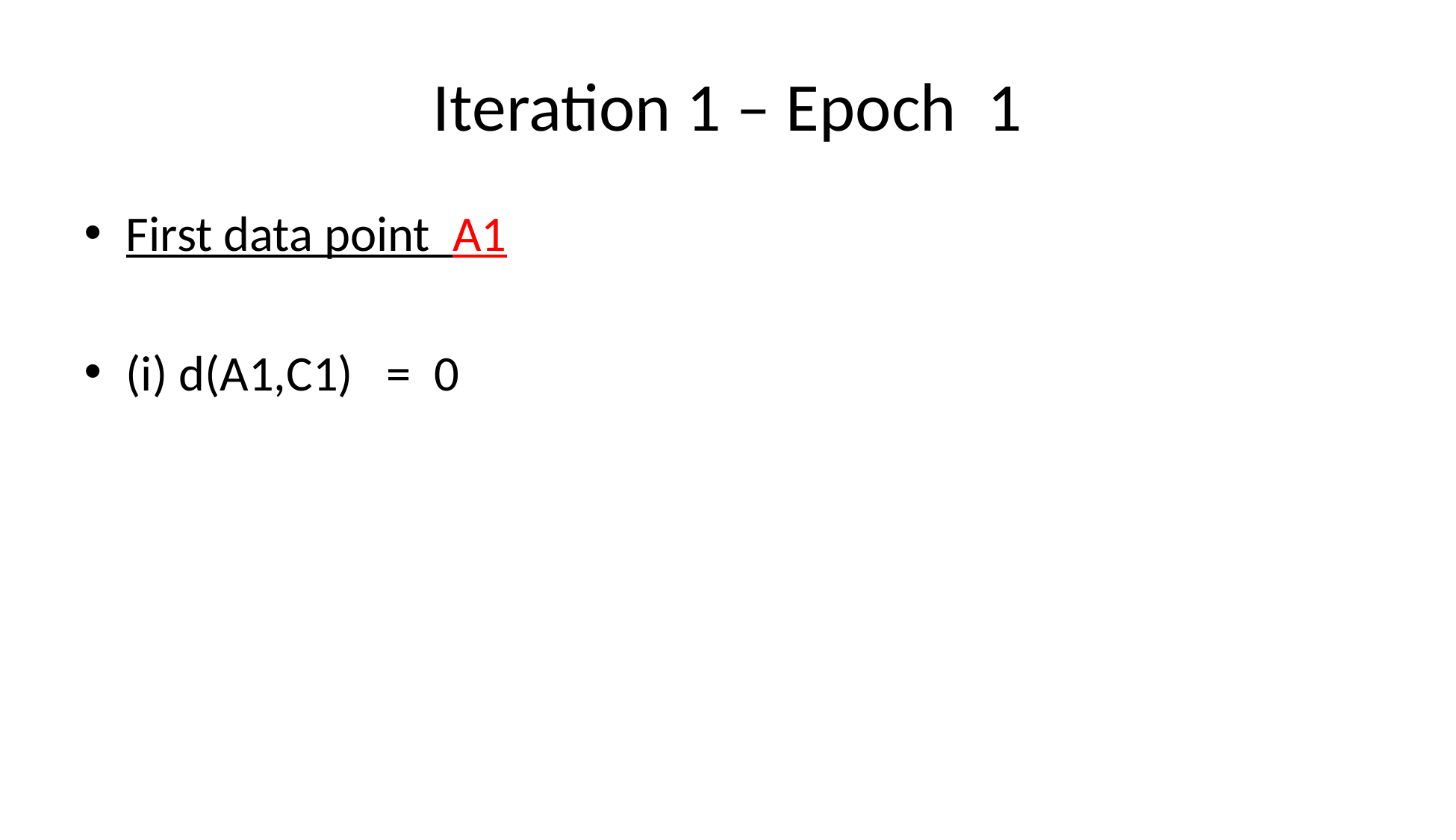

# Iteration 1 – Epoch  1
First data point  A1

(i) d(A1,C1)   =  0